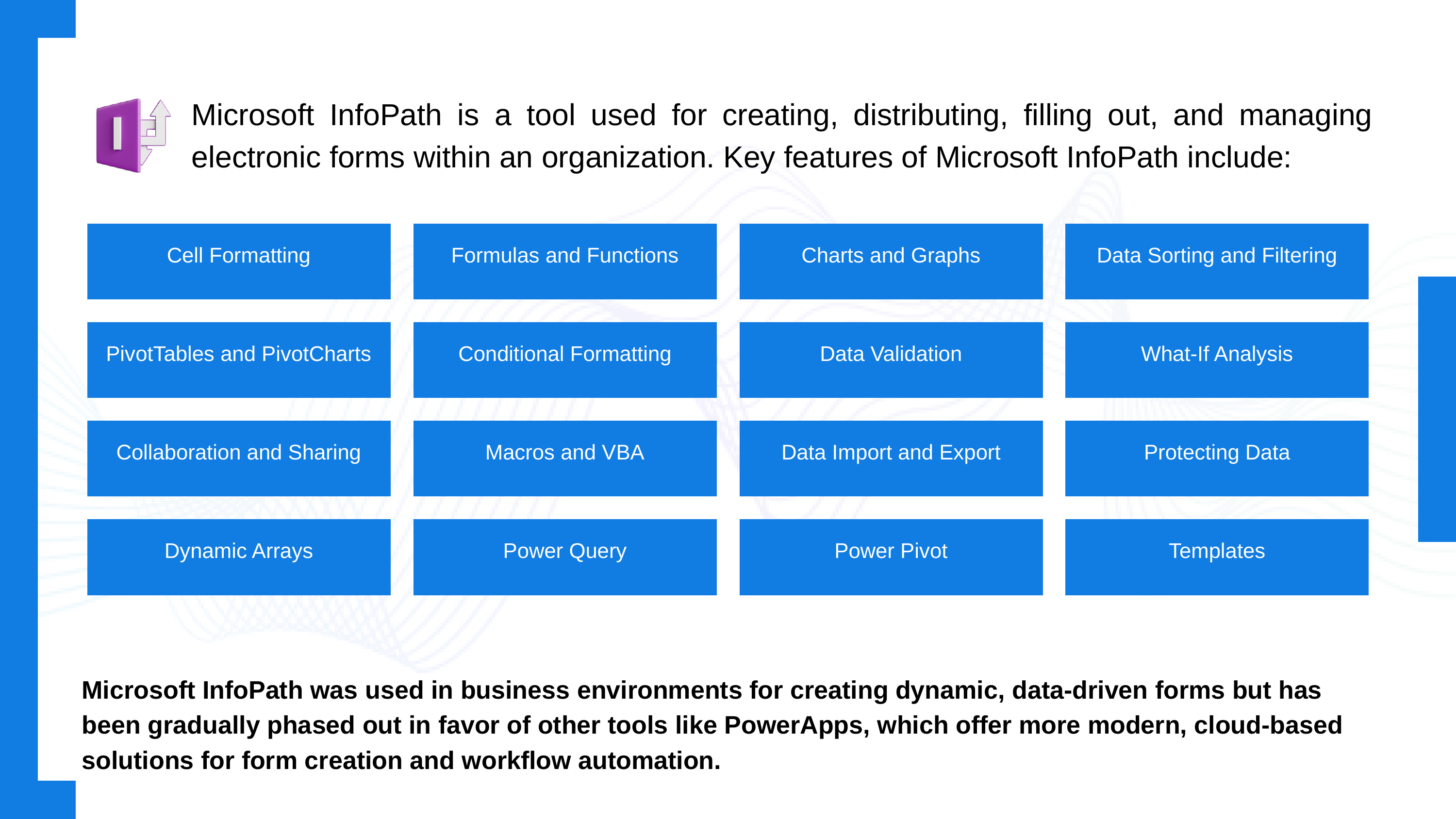

Microsoft InfoPath is a tool used for creating, distributing, filling out, and managing electronic forms within an organization. Key features of Microsoft InfoPath include:

Cell Formatting

Formulas and Functions

Charts and Graphs

Data Sorting and Filtering

PivotTables and PivotCharts

Conditional Formatting

Data Validation

What-If Analysis

Collaboration and Sharing

Macros and VBA

Data Import and Export

Protecting Data

Dynamic Arrays

Power Query

Power Pivot

Templates

Microsoft InfoPath was used in business environments for creating dynamic, data-driven forms but has been gradually phased out in favor of other tools like PowerApps, which offer more modern, cloud-based solutions for form creation and workflow automation.